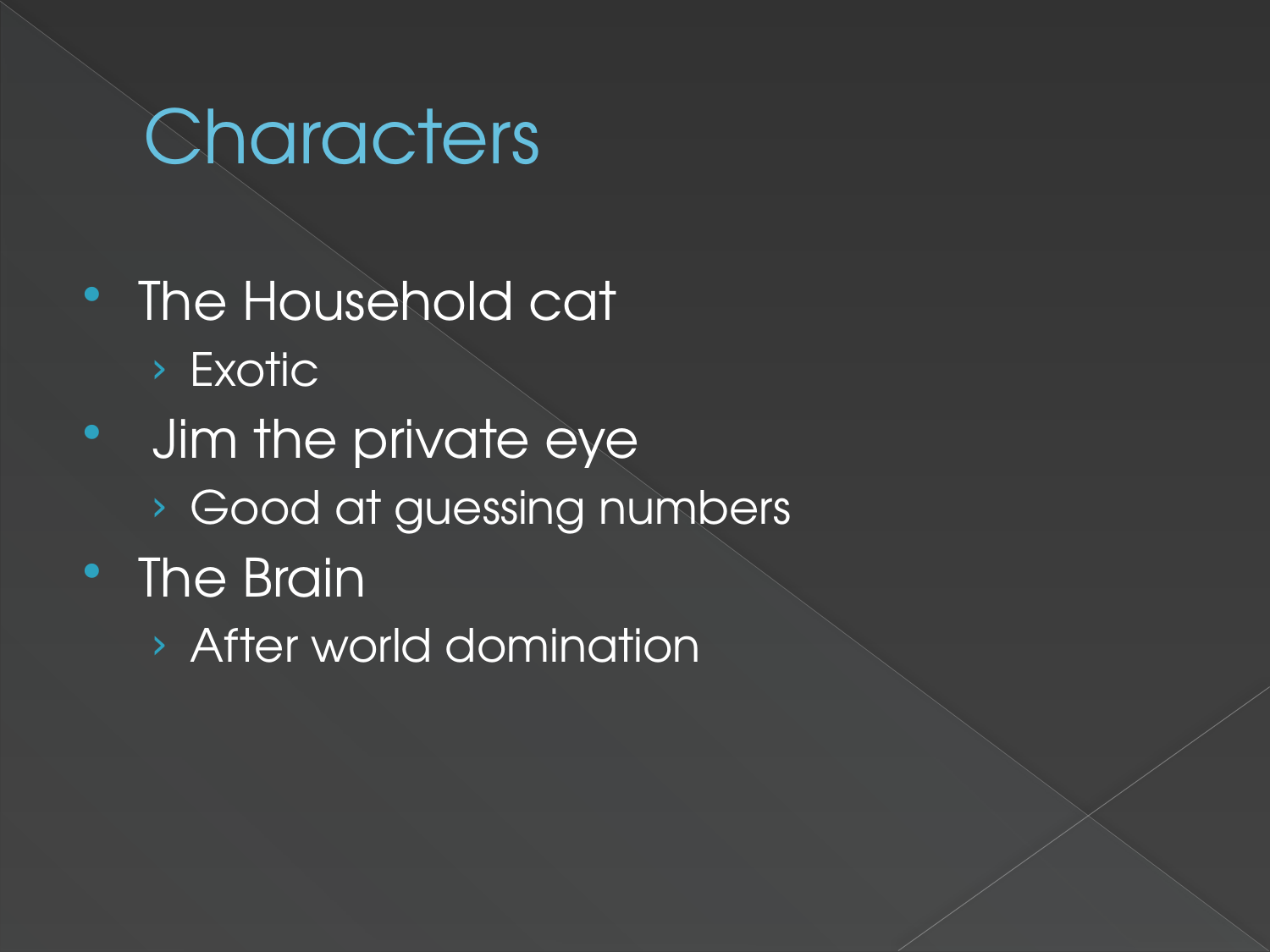

# Characters
The Household cat
Exotic
 Jim the private eye
Good at guessing numbers
The Brain
After world domination